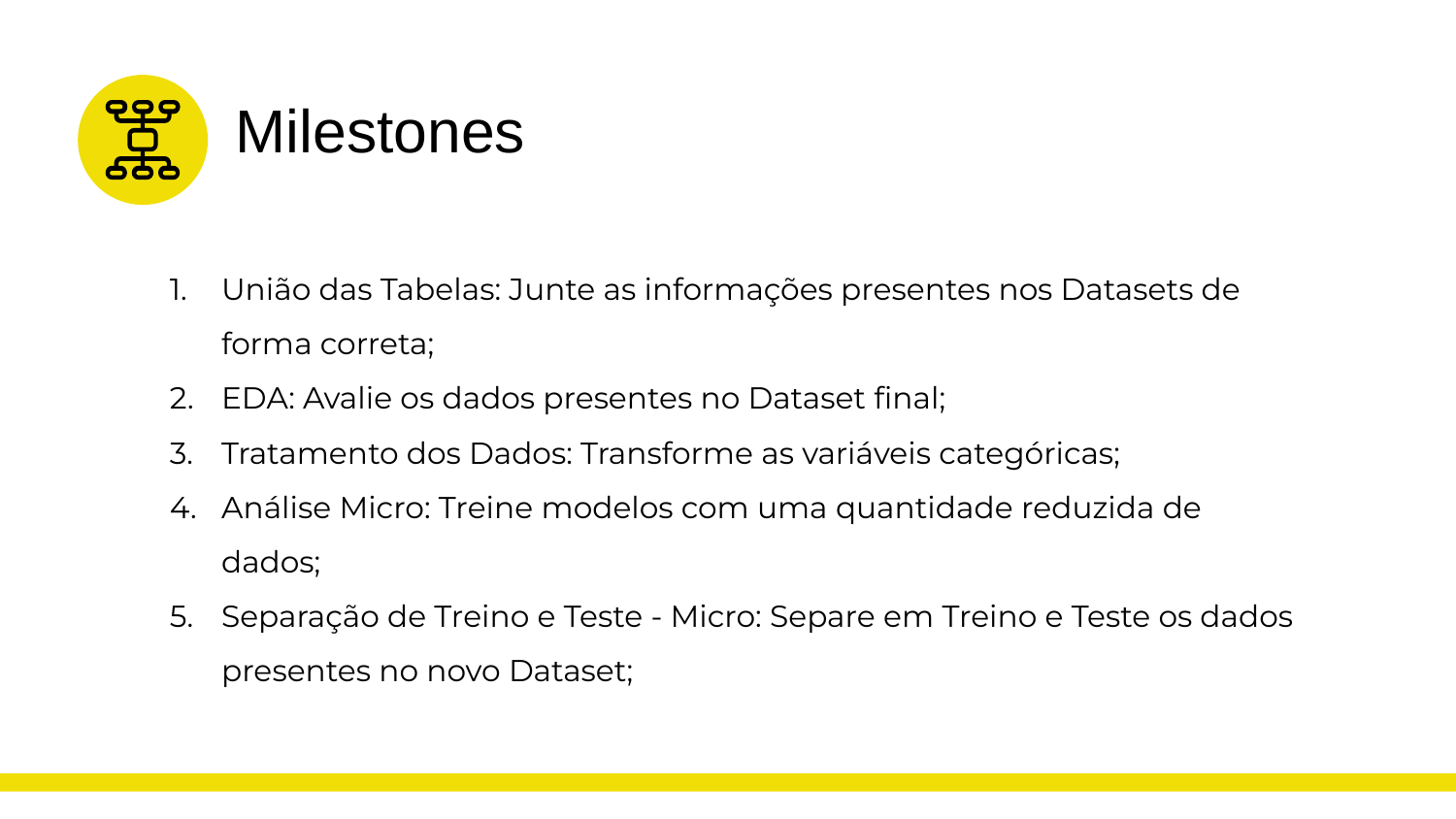

# Milestones

União das Tabelas: Junte as informações presentes nos Datasets de forma correta;
EDA: Avalie os dados presentes no Dataset final;
Tratamento dos Dados: Transforme as variáveis categóricas;
Análise Micro: Treine modelos com uma quantidade reduzida de dados;
Separação de Treino e Teste - Micro: Separe em Treino e Teste os dados presentes no novo Dataset;